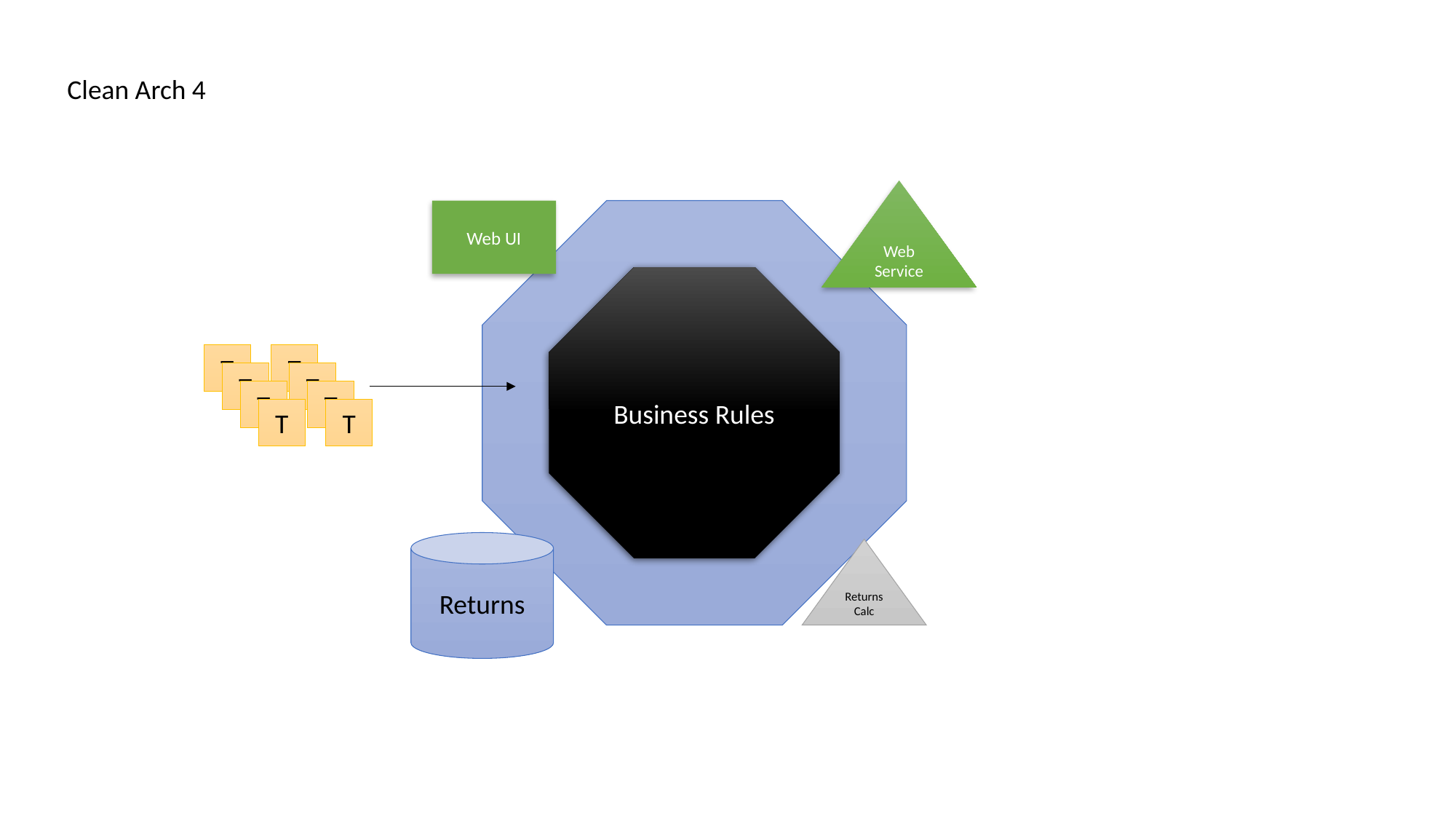

Clean Arch 4
Web Service

Web UI
Business Rules
T
T
T
T
T
T
T
T
Returns
Returns Calc